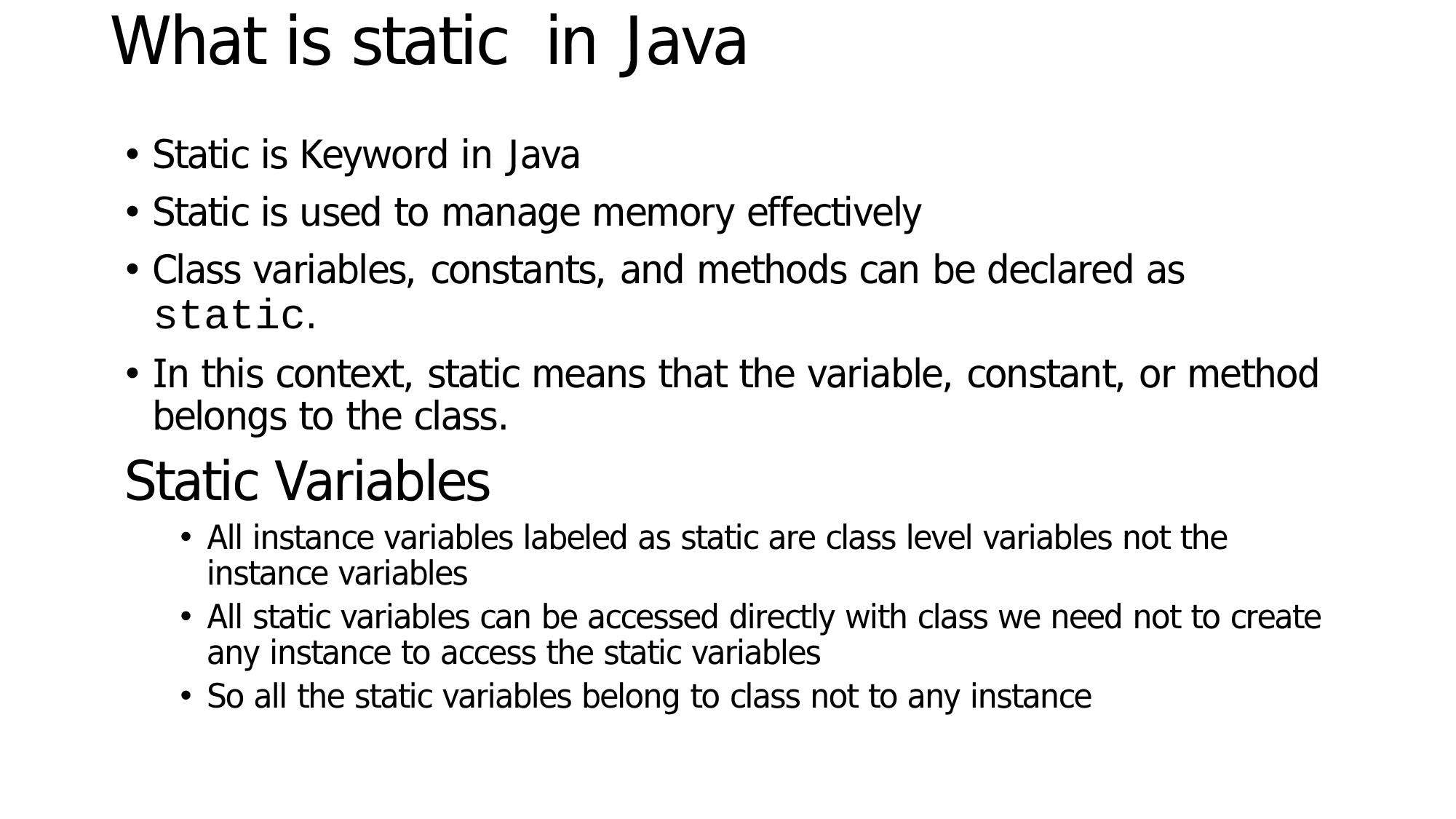

# What is static in Java
Static is Keyword in Java
Static is used to manage memory effectively
Class variables, constants, and methods can be declared as static.
In this context, static means that the variable, constant, or method belongs to the class.
Static Variables
All instance variables labeled as static are class level variables not the instance variables
All static variables can be accessed directly with class we need not to create any instance to access the static variables
So all the static variables belong to class not to any instance